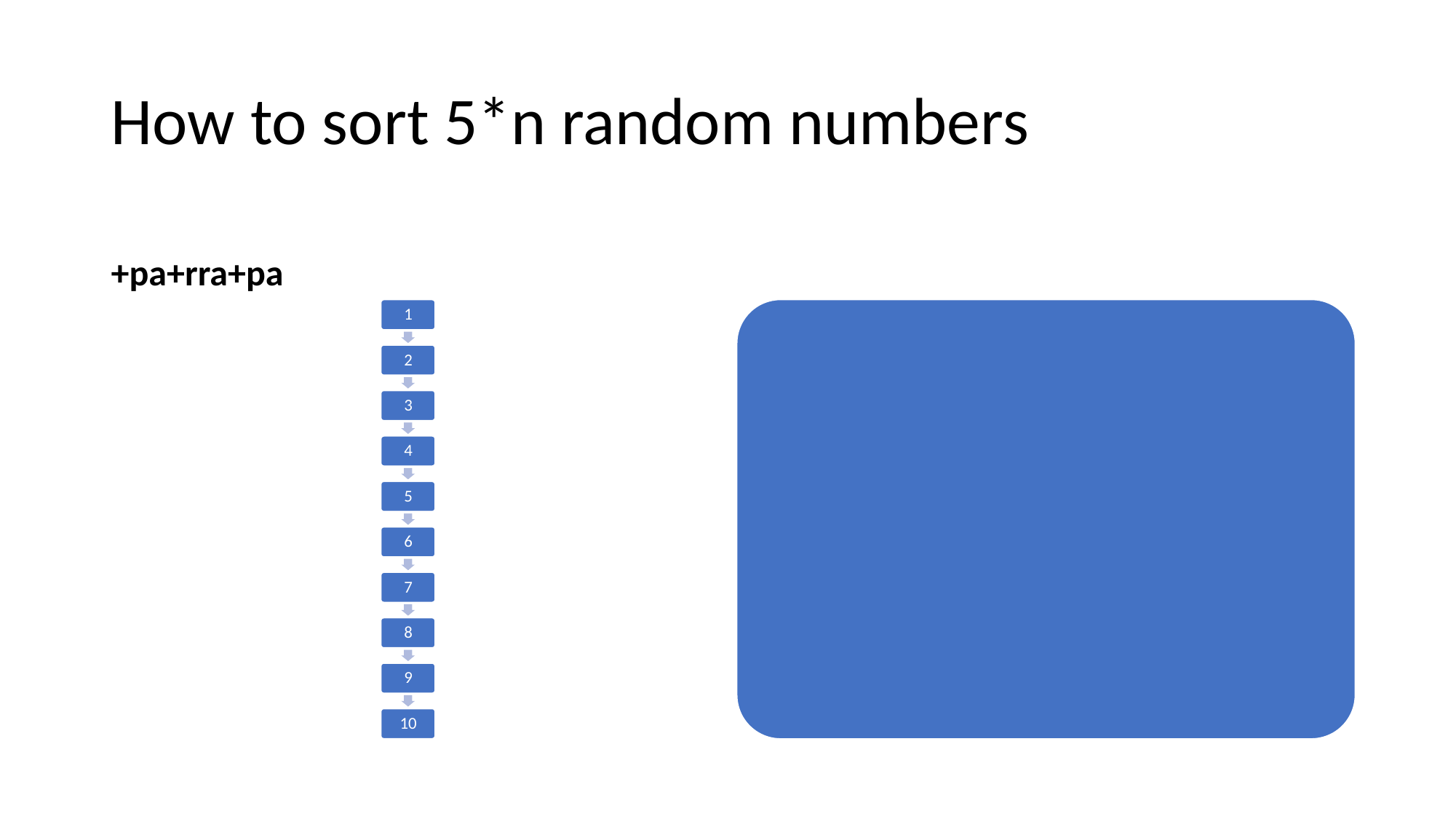

# How to sort 5*n random numbers
+pa+rra+pa

1

2

3

4

5

6

7

8

9

10